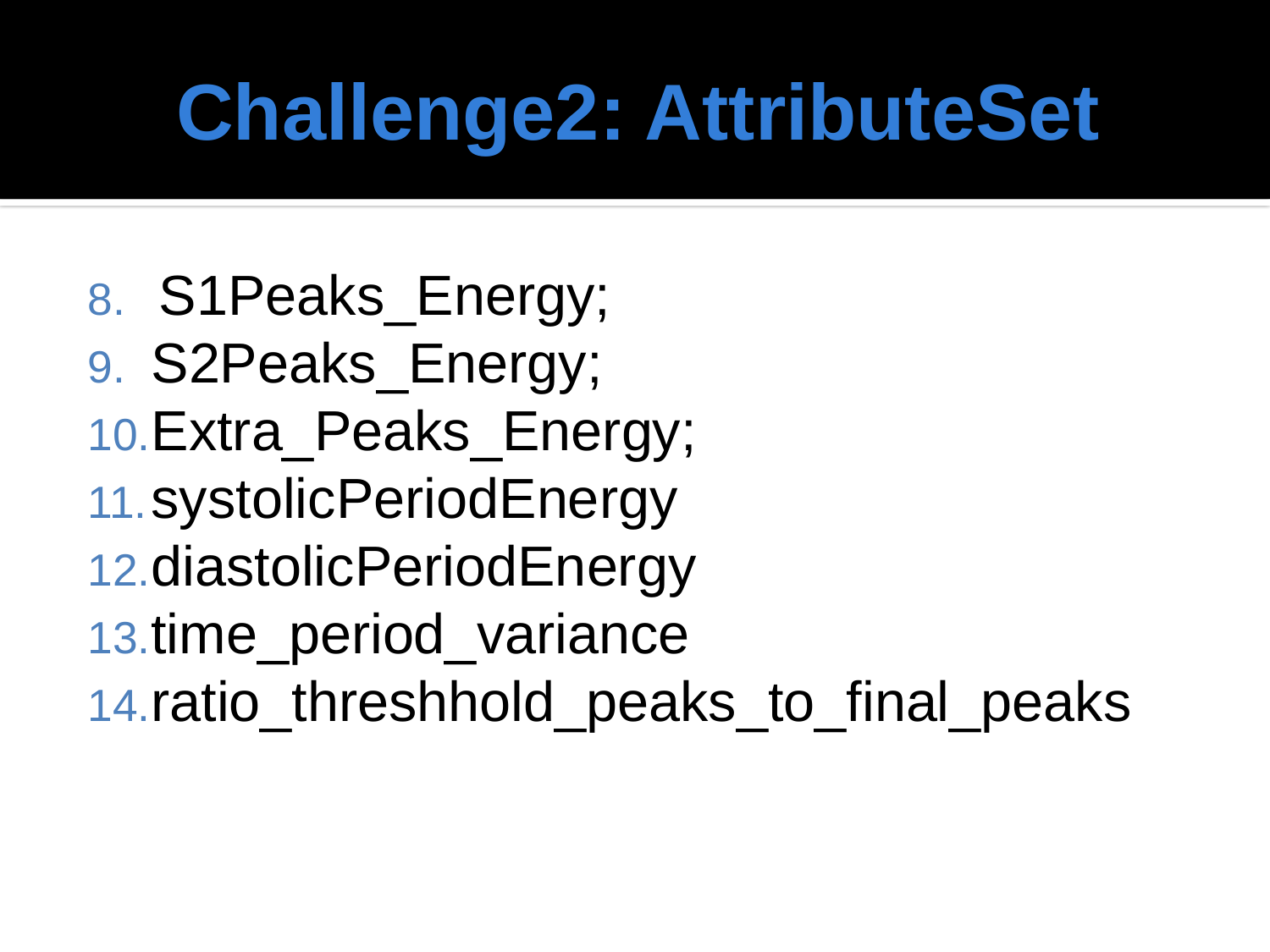

# Challenge2: AttributeSet
S1Peaks_Energy;
S2Peaks_Energy;
Extra_Peaks_Energy;
systolicPeriodEnergy
diastolicPeriodEnergy
time_period_variance
ratio_threshhold_peaks_to_final_peaks